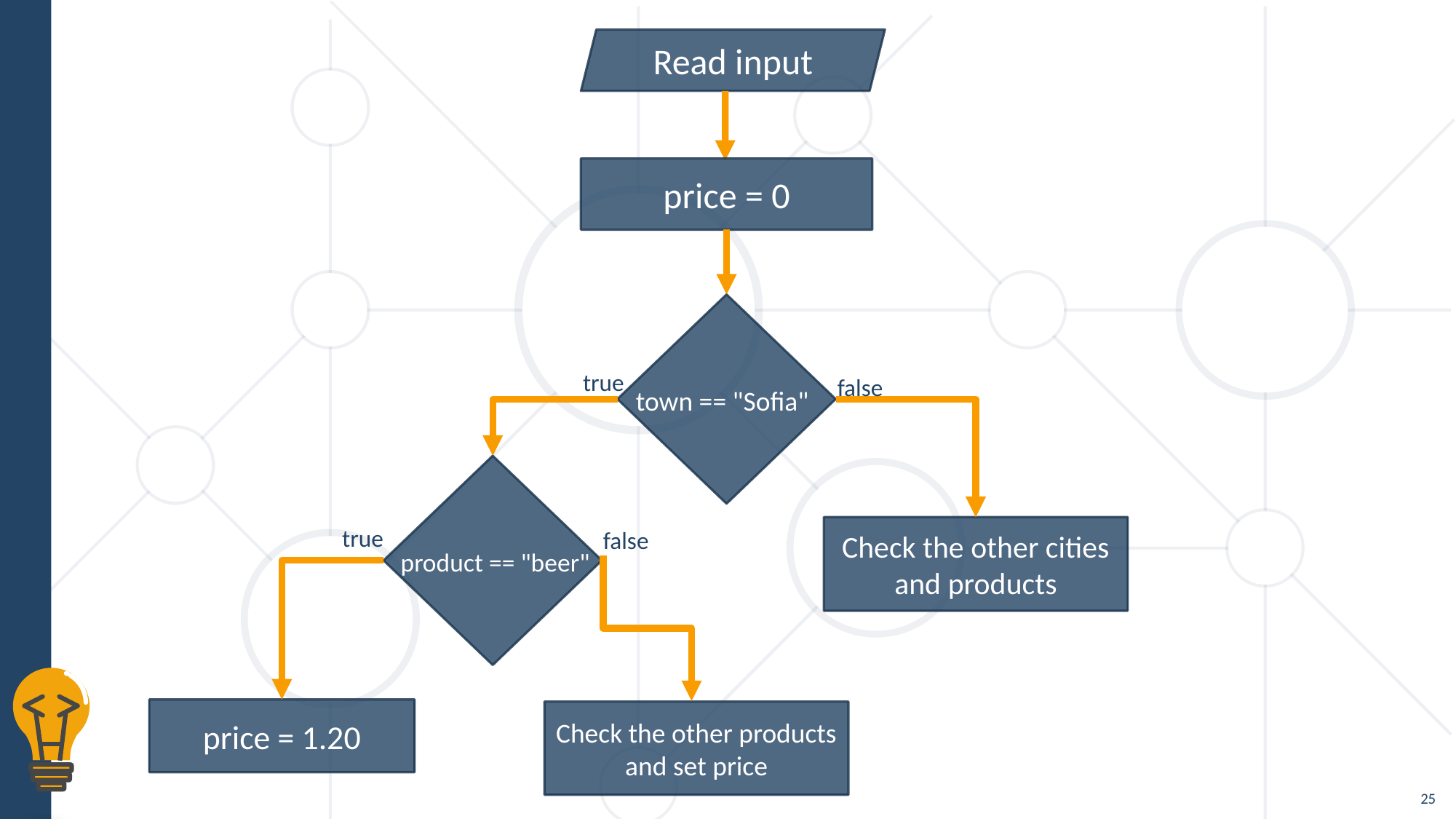

Read input
price = 0

town == "Sofia"
true
false

product == "beer"
true
false
Check the other cities
and products
price = 1.20
Check the other products
and set price
25